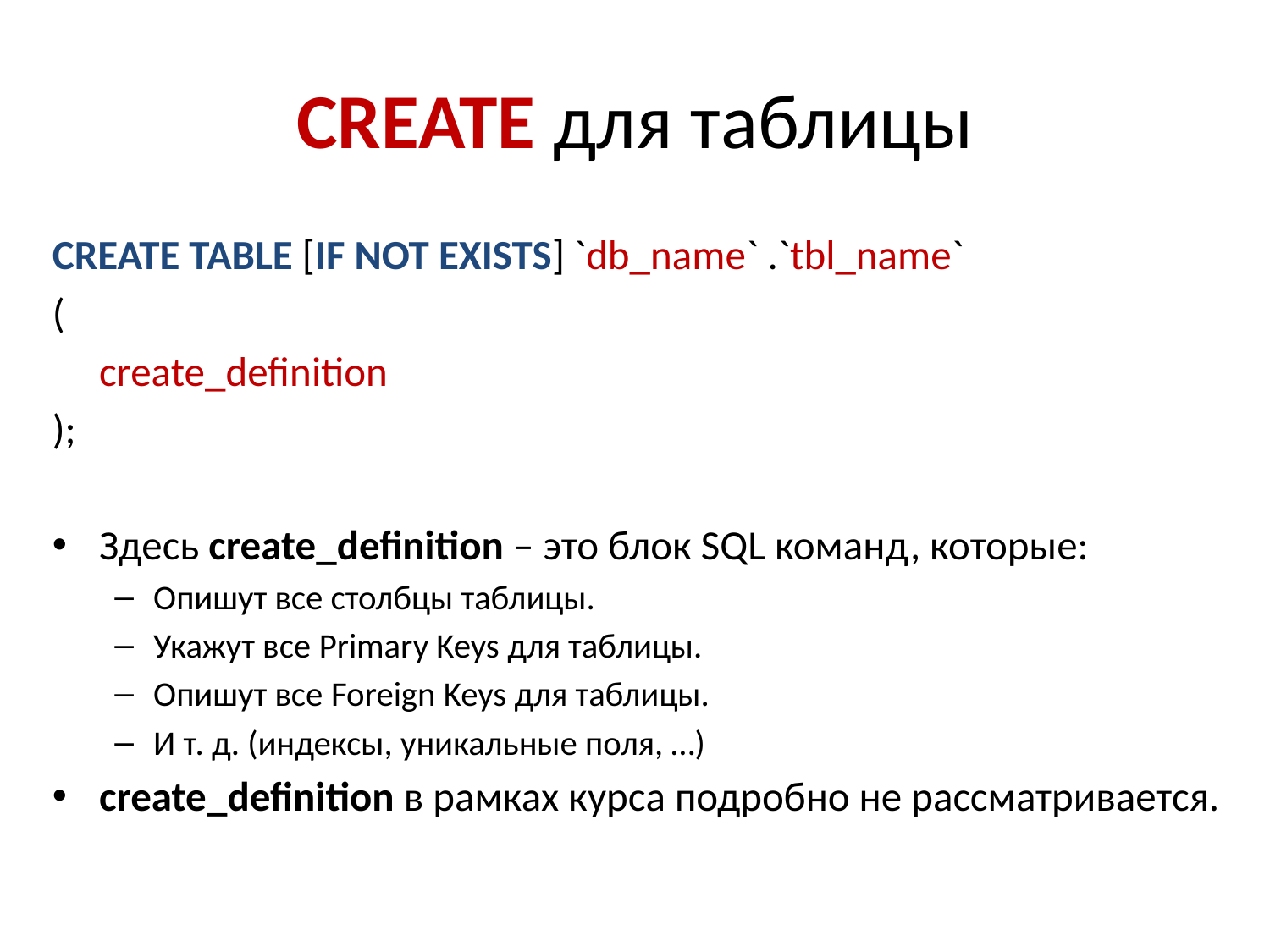

# CREATE для таблицы
CREATE TABLE [IF NOT EXISTS] `db_name` .`tbl_name`
(
	create_definition
);

Здесь create_definition – это блок SQL команд, которые:
Опишут все столбцы таблицы.
Укажут все Primary Keys для таблицы.
Опишут все Foreign Keys для таблицы.
И т. д. (индексы, уникальные поля, …)
create_definition в рамках курса подробно не рассматривается.